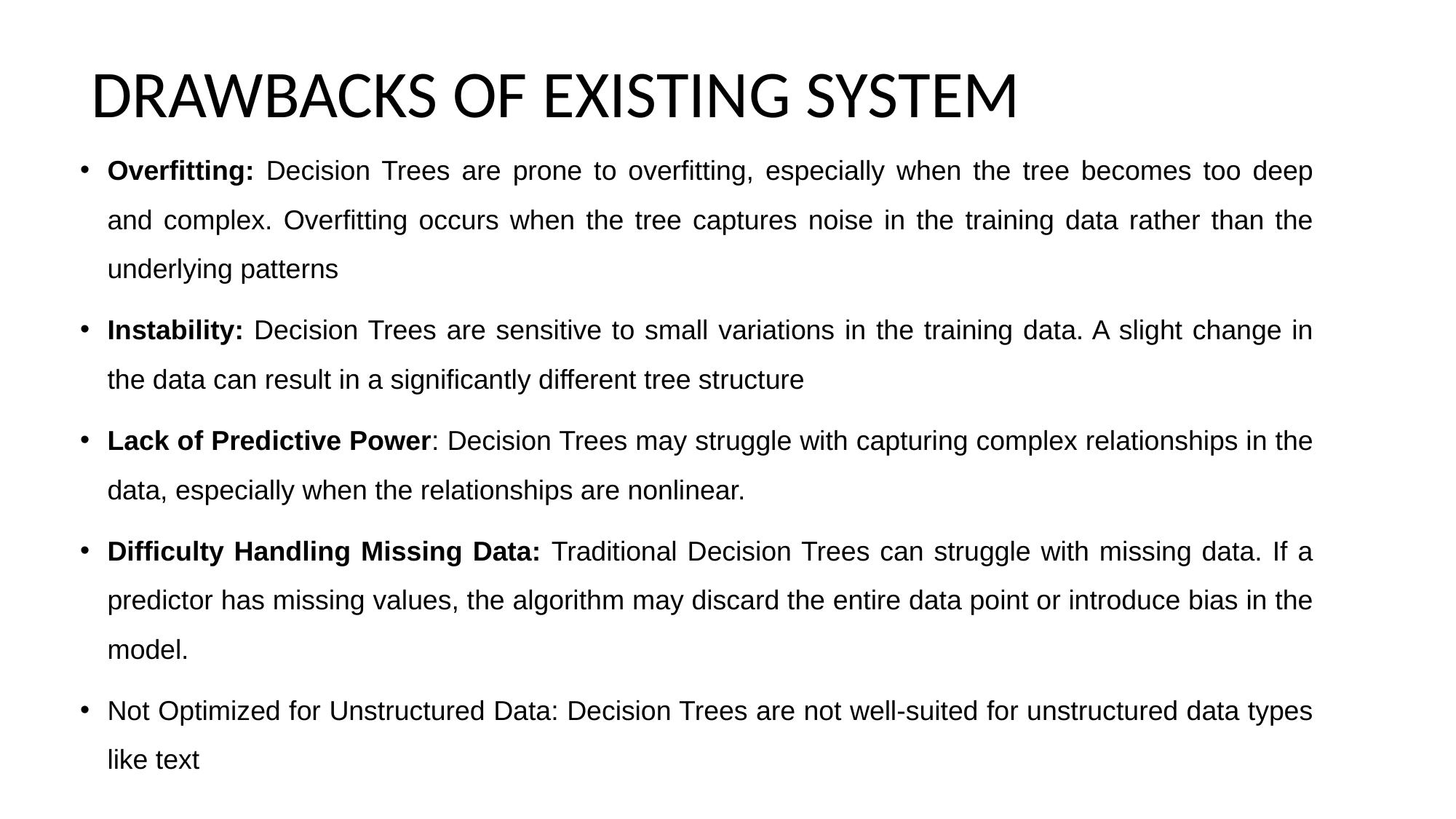

# DRAWBACKS OF EXISTING SYSTEM
Overfitting: Decision Trees are prone to overfitting, especially when the tree becomes too deep and complex. Overfitting occurs when the tree captures noise in the training data rather than the underlying patterns
Instability: Decision Trees are sensitive to small variations in the training data. A slight change in the data can result in a significantly different tree structure
Lack of Predictive Power: Decision Trees may struggle with capturing complex relationships in the data, especially when the relationships are nonlinear.
Difficulty Handling Missing Data: Traditional Decision Trees can struggle with missing data. If a predictor has missing values, the algorithm may discard the entire data point or introduce bias in the model.
Not Optimized for Unstructured Data: Decision Trees are not well-suited for unstructured data types like text